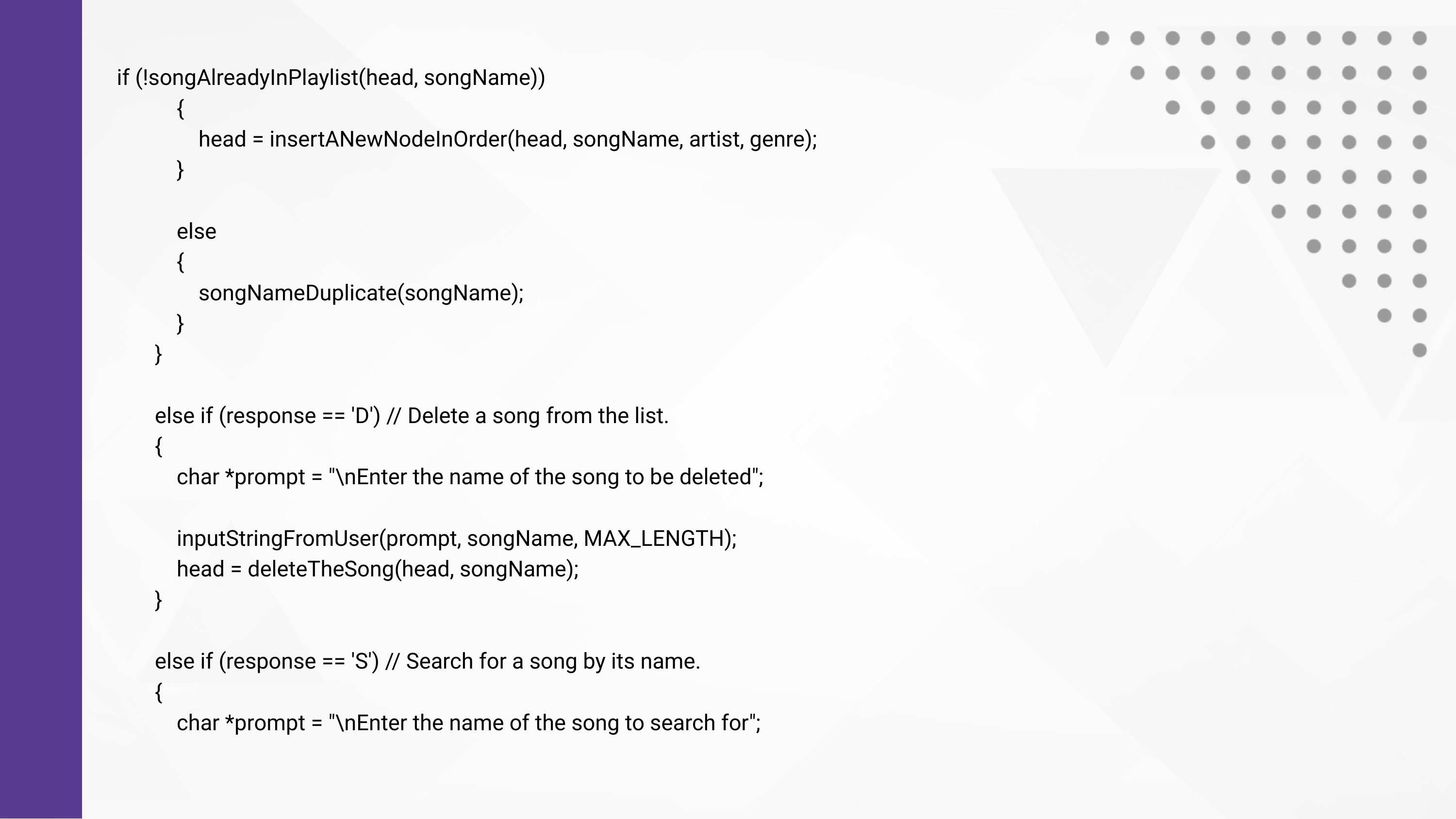

if (!songAlreadyInPlaylist(head, songName))
            {
                head = insertANewNodeInOrder(head, songName, artist, genre);
            }

            else
            {
                songNameDuplicate(songName);
            }
        }

        else if (response == 'D') // Delete a song from the list.
        {
            char *prompt = "\nEnter the name of the song to be deleted";

            inputStringFromUser(prompt, songName, MAX_LENGTH);
            head = deleteTheSong(head, songName);
        }

        else if (response == 'S') // Search for a song by its name.
        {
            char *prompt = "\nEnter the name of the song to search for";